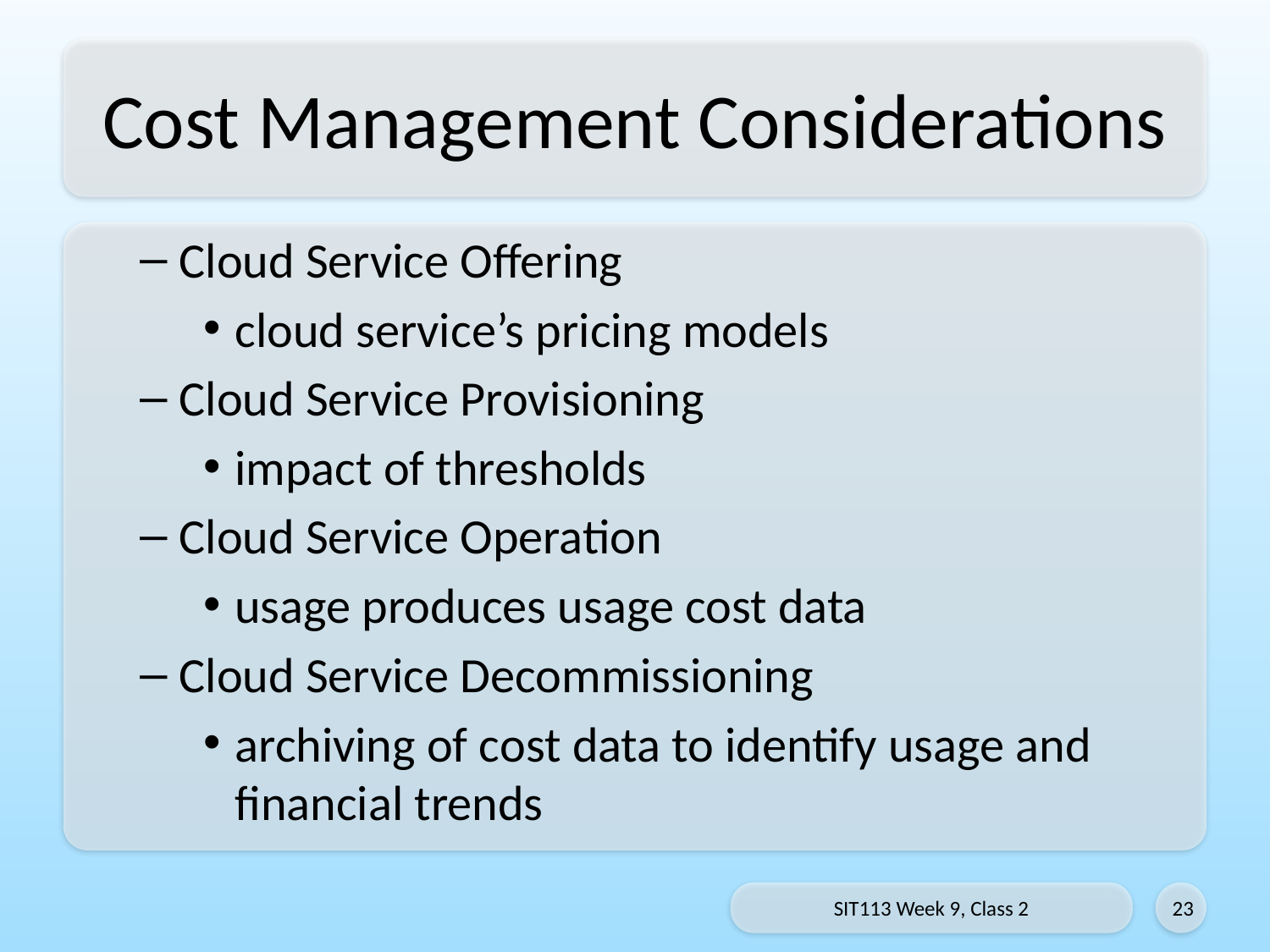

# Cost Management Considerations
Cloud Service Offering
cloud service’s pricing models
Cloud Service Provisioning
impact of thresholds
Cloud Service Operation
usage produces usage cost data
Cloud Service Decommissioning
archiving of cost data to identify usage and financial trends
SIT113 Week 9, Class 2
23